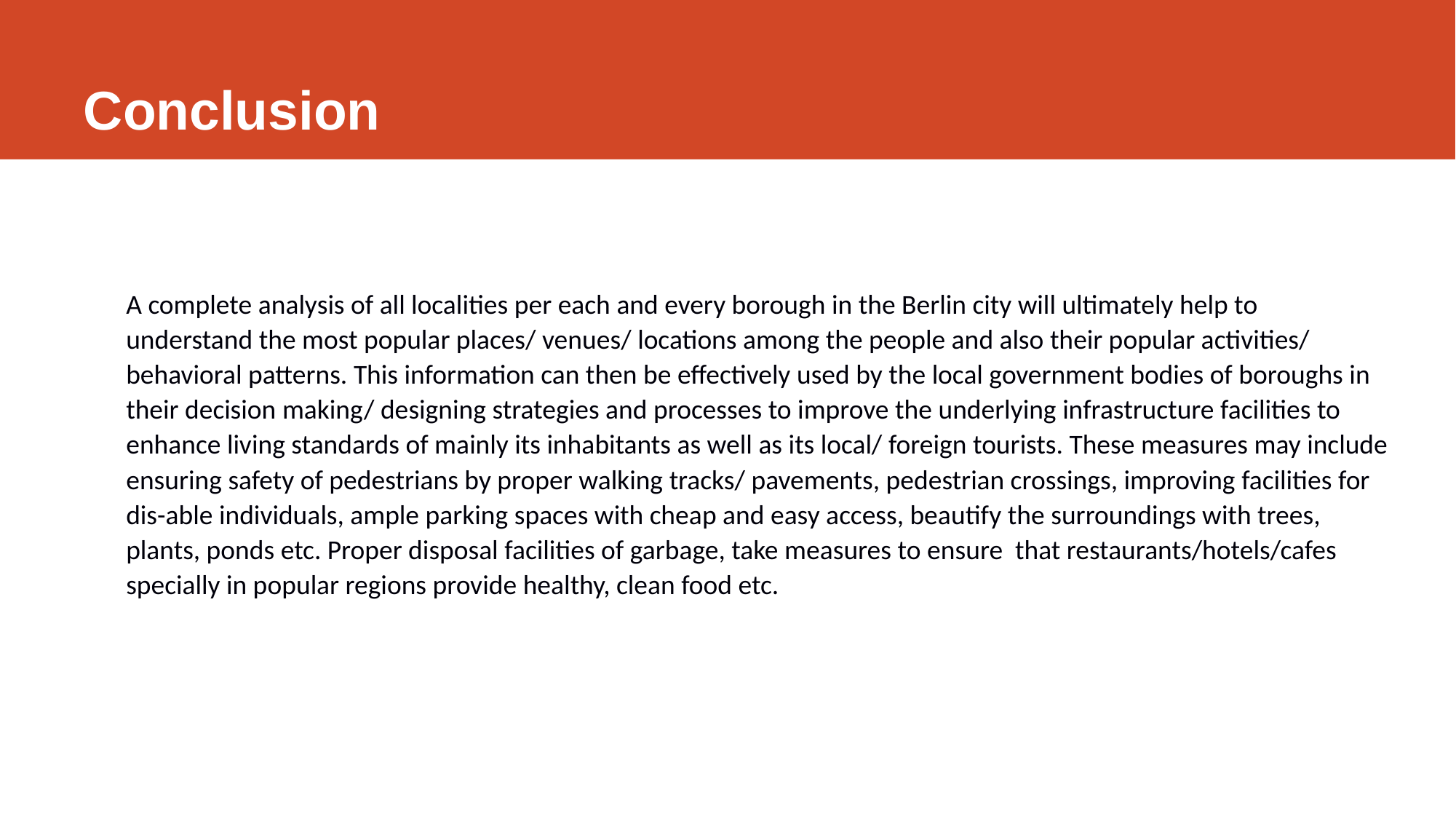

# Conclusion
A complete analysis of all localities per each and every borough in the Berlin city will ultimately help to understand the most popular places/ venues/ locations among the people and also their popular activities/ behavioral patterns. This information can then be effectively used by the local government bodies of boroughs in their decision making/ designing strategies and processes to improve the underlying infrastructure facilities to enhance living standards of mainly its inhabitants as well as its local/ foreign tourists. These measures may include ensuring safety of pedestrians by proper walking tracks/ pavements, pedestrian crossings, improving facilities for dis-able individuals, ample parking spaces with cheap and easy access, beautify the surroundings with trees, plants, ponds etc. Proper disposal facilities of garbage, take measures to ensure  that restaurants/hotels/cafes specially in popular regions provide healthy, clean food etc.